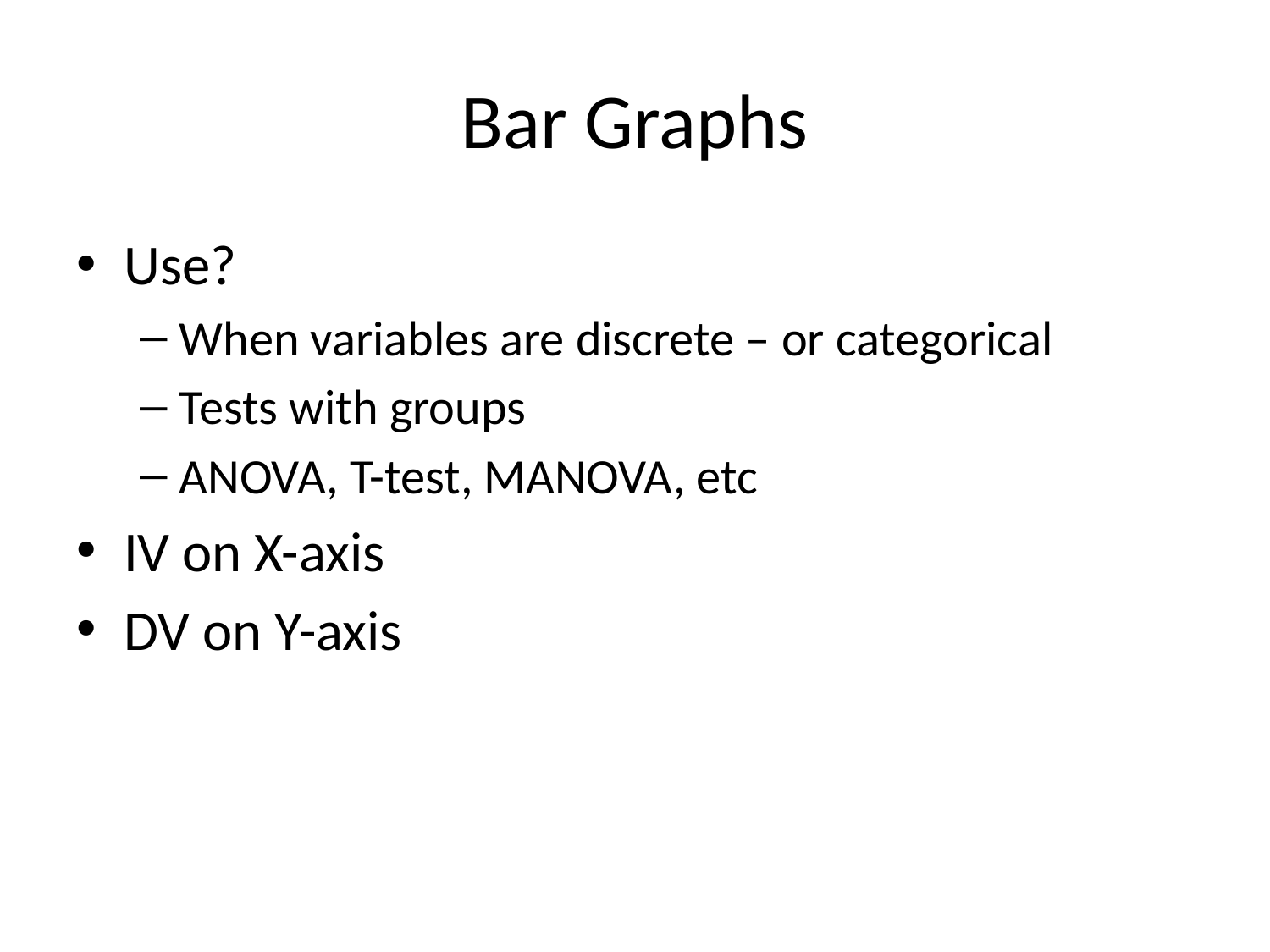

# Bar Graphs
Use?
When variables are discrete – or categorical
Tests with groups
ANOVA, T-test, MANOVA, etc
IV on X-axis
DV on Y-axis